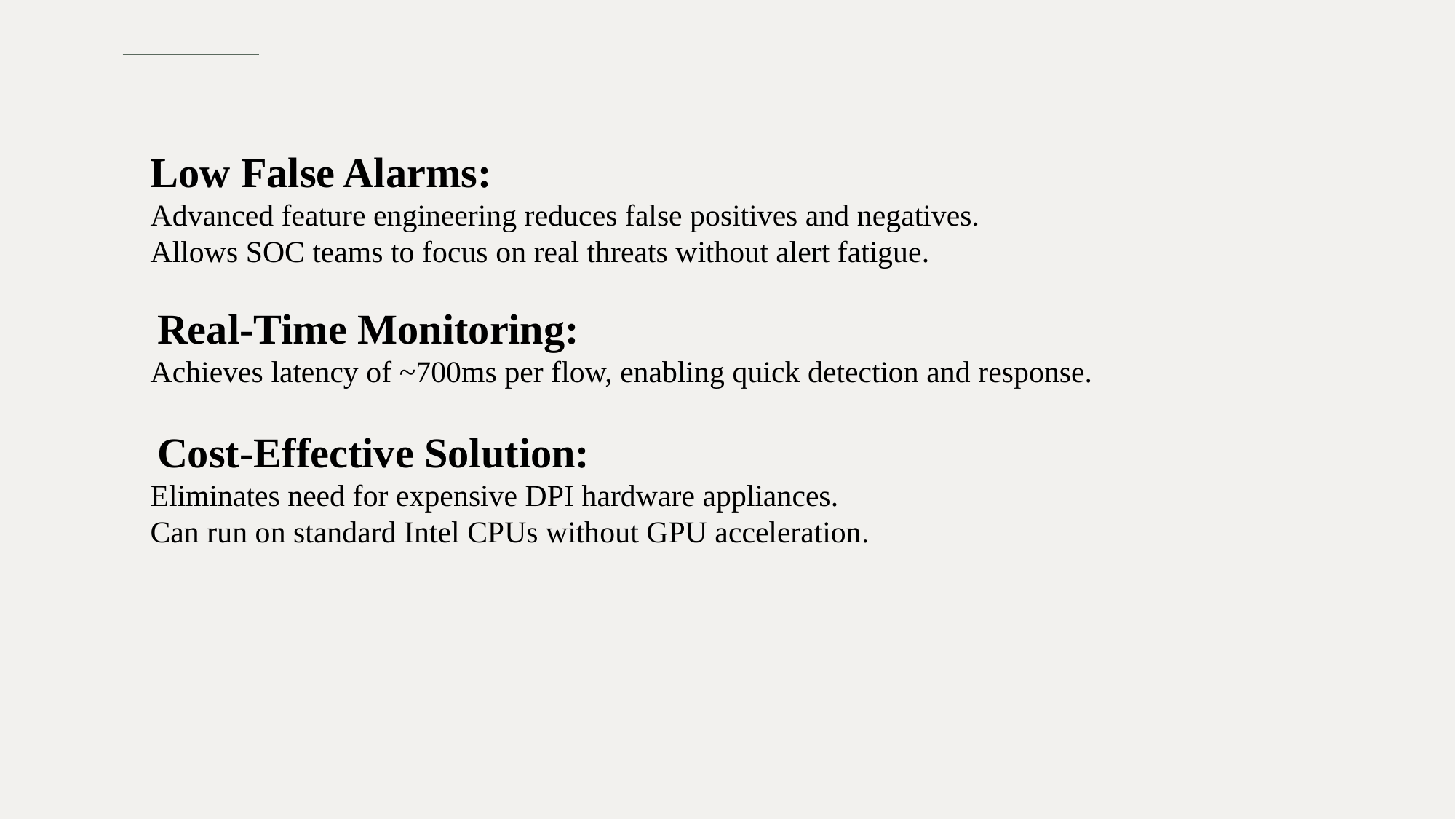

Low False Alarms:
Advanced feature engineering reduces false positives and negatives.
Allows SOC teams to focus on real threats without alert fatigue.

 Real-Time Monitoring:
Achieves latency of ~700ms per flow, enabling quick detection and response.

 Cost-Effective Solution:
Eliminates need for expensive DPI hardware appliances.
Can run on standard Intel CPUs without GPU acceleration.